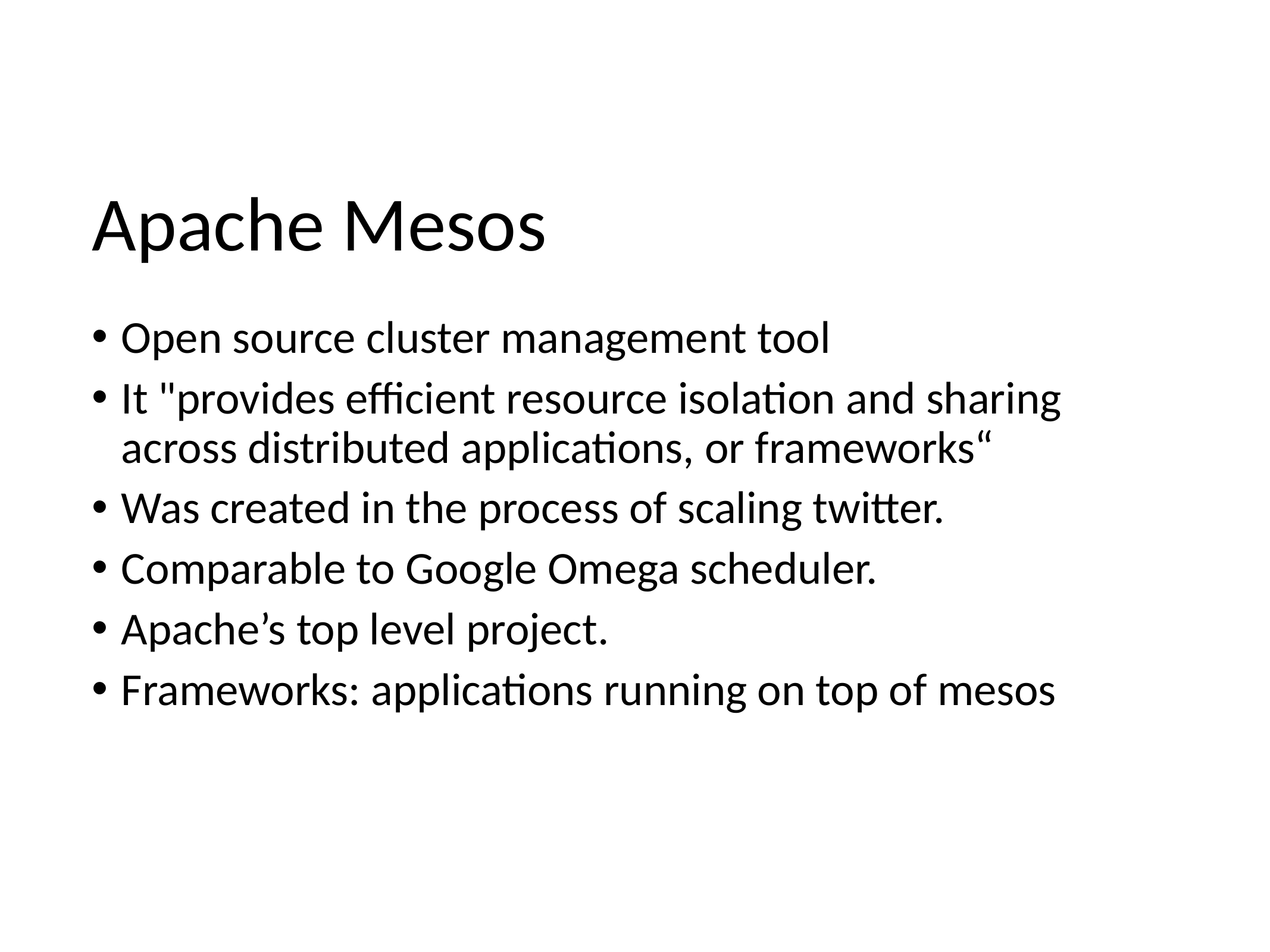

# Apache Mesos
Open source cluster management tool
It "provides efficient resource isolation and sharing across distributed applications, or frameworks“
Was created in the process of scaling twitter.
Comparable to Google Omega scheduler.
Apache’s top level project.
Frameworks: applications running on top of mesos